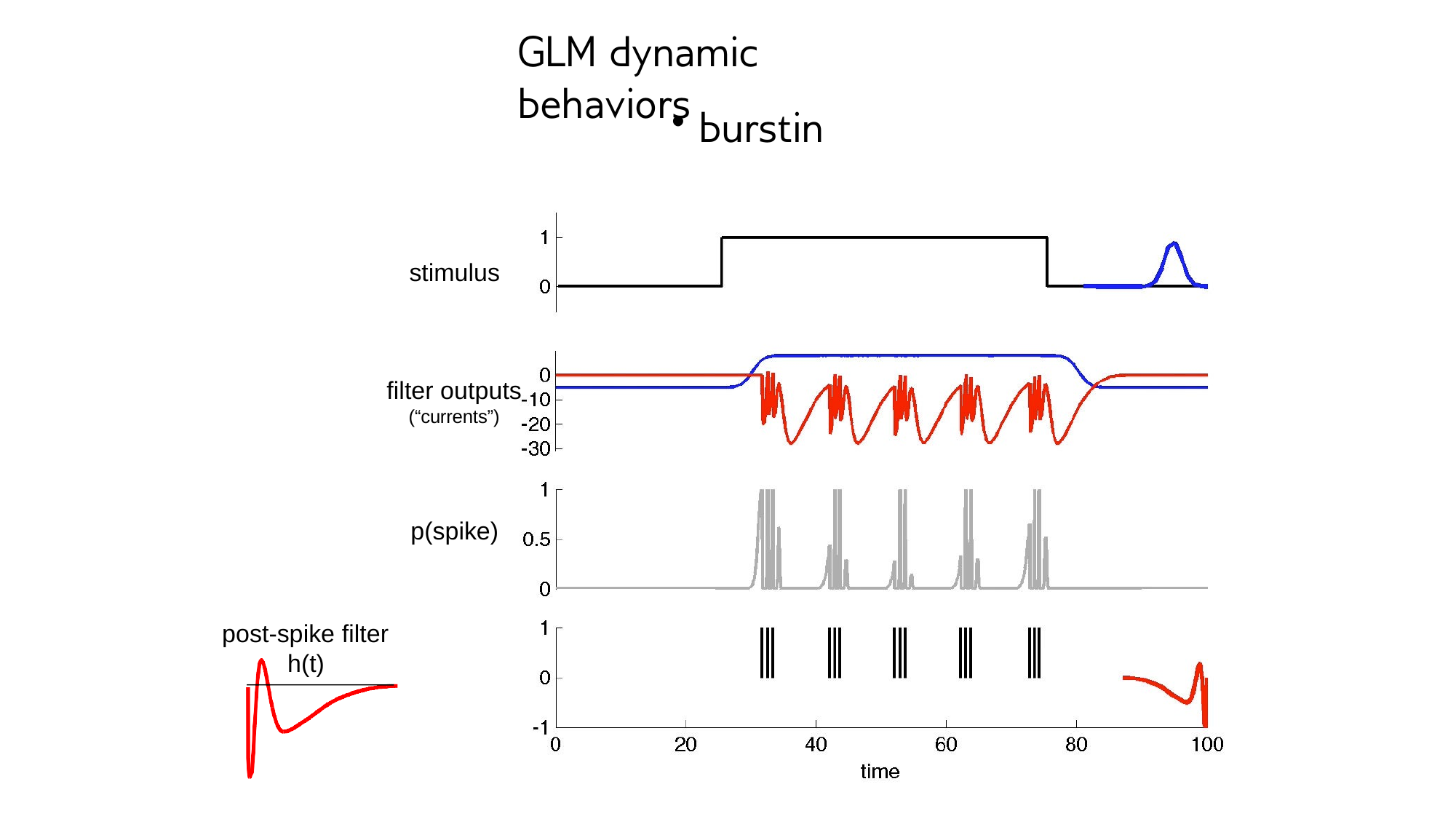

GLM dynamic behaviors
bursting

stimulus
ﬁlter outputs
(“currents”)
p(spike)
post-spike ﬁlter h(t)